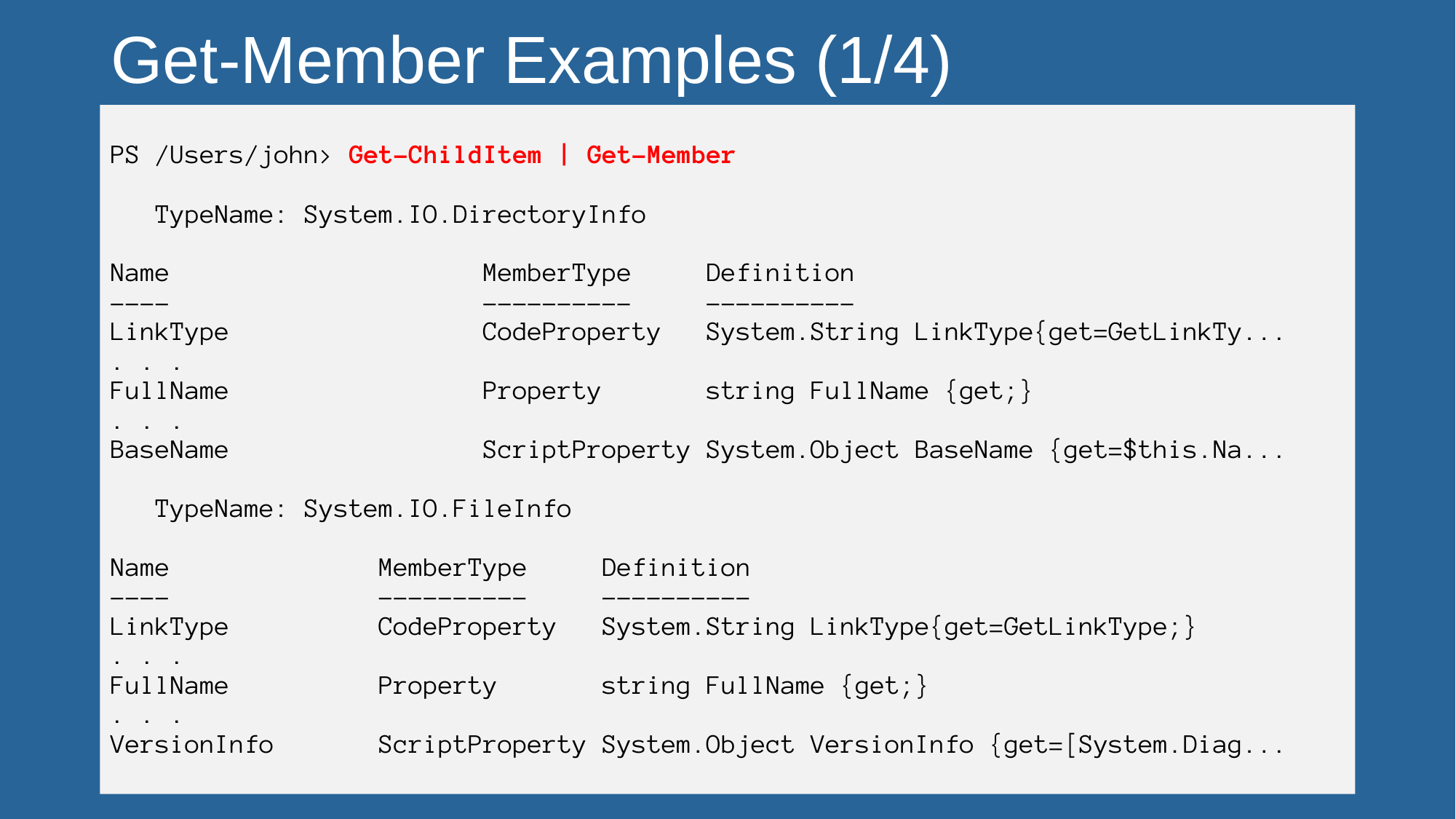

# Get-Member Examples (1/4)
PS /Users/john> Get-ChildItem | Get-Member
   TypeName: System.IO.DirectoryInfo
Name                     MemberType     Definition
----                     ----------     ----------
LinkType                 CodeProperty   System.String LinkType{get=GetLinkTy...
. . .
FullName                 Property       string FullName {get;}
. . .
BaseName                 ScriptProperty System.Object BaseName {get=$this.Na...
   TypeName: System.IO.FileInfo
Name              MemberType     Definition
----              ----------     ----------
LinkType          CodeProperty   System.String LinkType{get=GetLinkType;}
. . .
FullName          Property       string FullName {get;}
. . .
VersionInfo       ScriptProperty System.Object VersionInfo {get=[System.Diag...